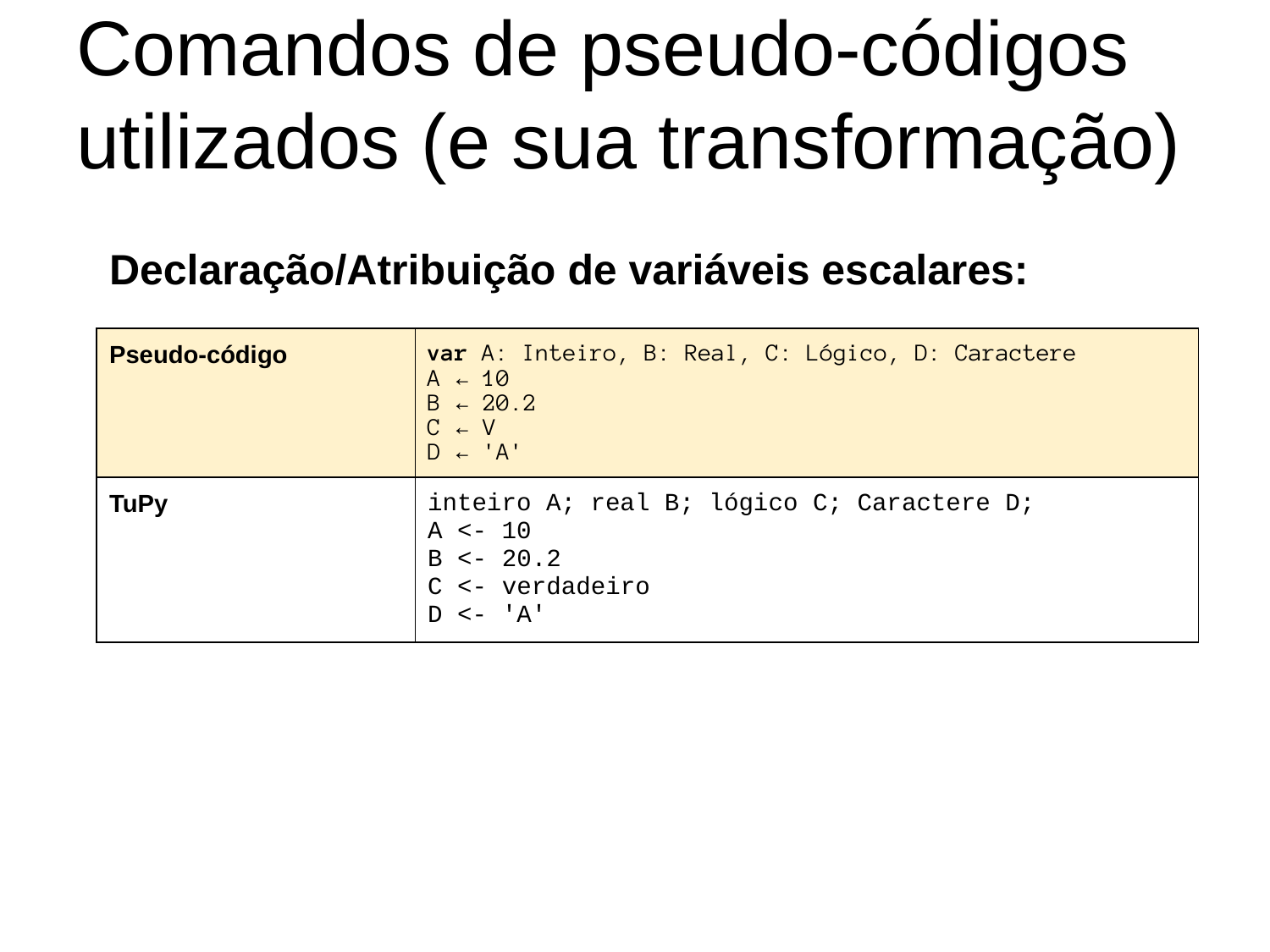

# Comandos de pseudo-códigos utilizados (e sua transformação)
Declaração/Atribuição de variáveis escalares:

| Pseudo-código | var A: Inteiro, B: Real, C: Lógico, D: Caractere A ← 10 B ← 20.2 C ← V D ← 'A' |
| --- | --- |
| TuPy | inteiro A; real B; lógico C; Caractere D; A <- 10 B <- 20.2 C <- verdadeiro D <- 'A' |